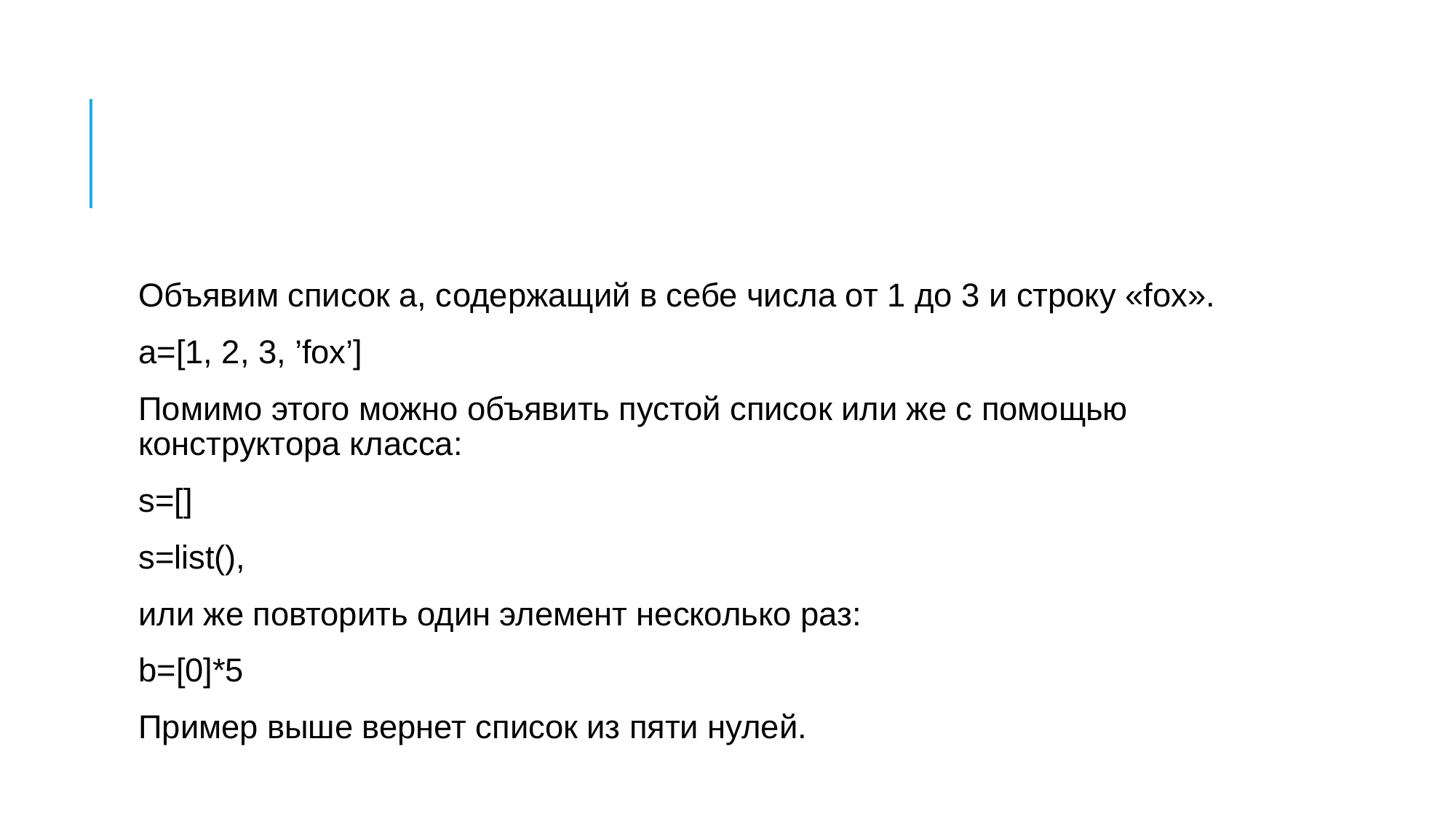

#
Объявим список a, содержащий в себе числа от 1 до 3 и строку «fox».
a=[1, 2, 3, ’fox’]
Помимо этого можно объявить пустой список или же с помощью конструктора класса:
s=[]
s=list(),
или же повторить один элемент несколько раз:
b=[0]*5
Пример выше вернет список из пяти нулей.